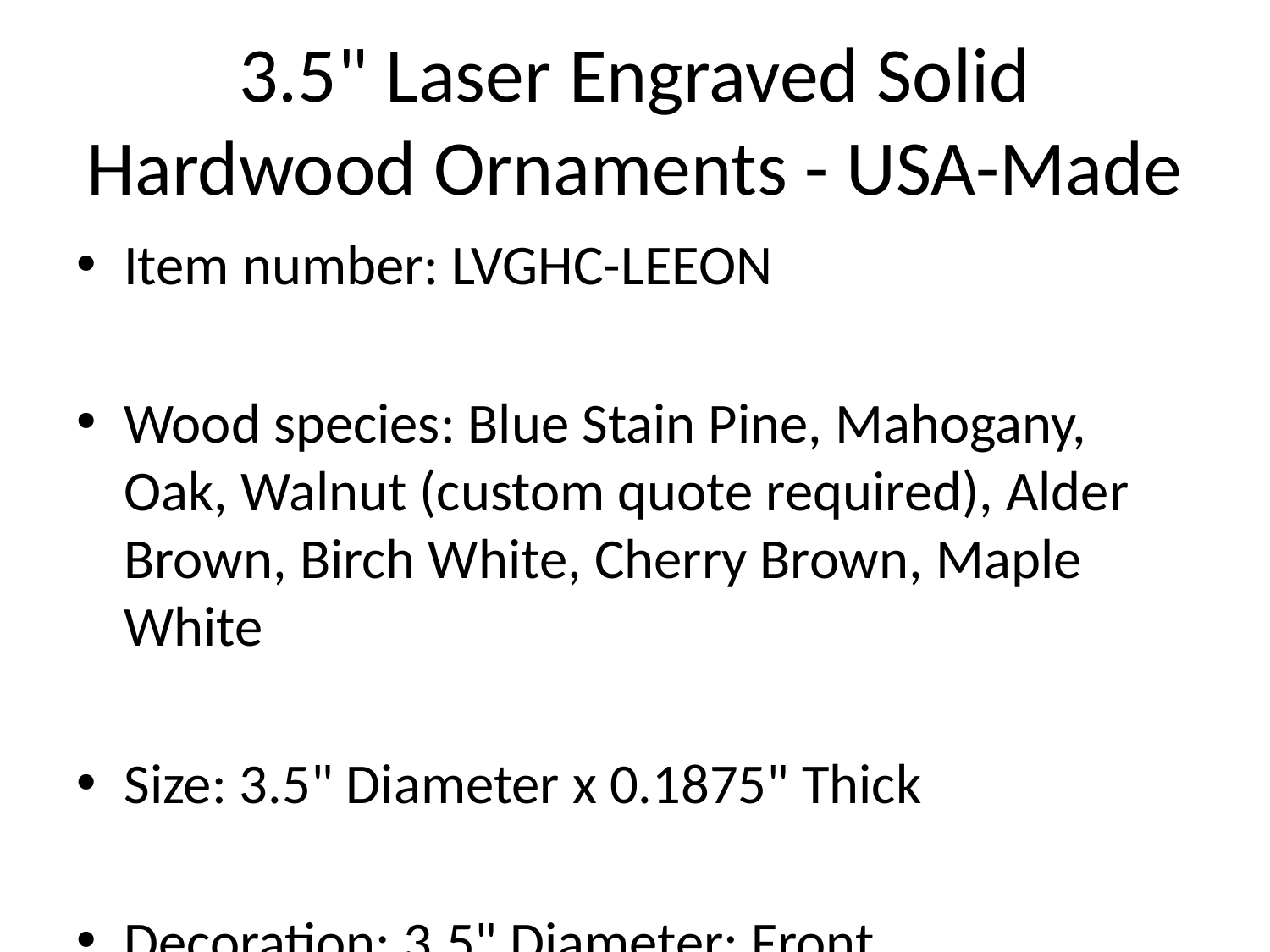

# 3.5" Laser Engraved Solid Hardwood Ornaments - USA-Made
Item number: LVGHC-LEEON

Wood species: Blue Stain Pine, Mahogany, Oak, Walnut (custom quote required), Alder Brown, Birch White, Cherry Brown, Maple White

Size: 3.5" Diameter x 0.1875" Thick

Decoration: 3.5" Diameter; Front

Price (1 color, 1 side, 1 location):
- 100: $4.88
- 250: $4.74
- 500: $4.28
- 1000: $3.86
- 2500: $3.46
- 5000: $3.37

Packaging and Delivery: Bulk

Production time: 10-15 working days (normal), 5-10 working days (rush, additional charge)